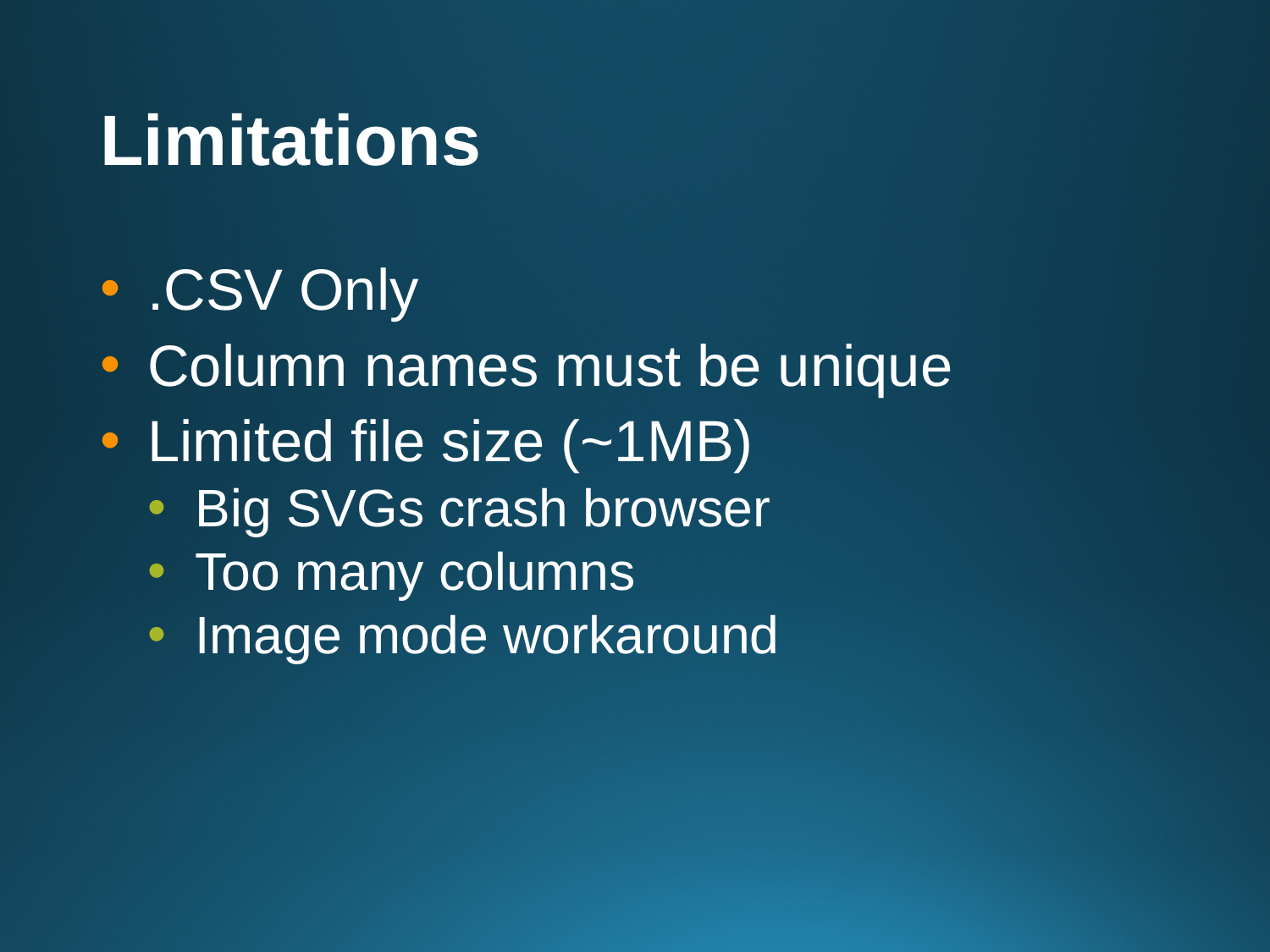

# Limitations
.CSV Only
Column names must be unique
Limited file size (~1MB)
Big SVGs crash browser
Too many columns
Image mode workaround